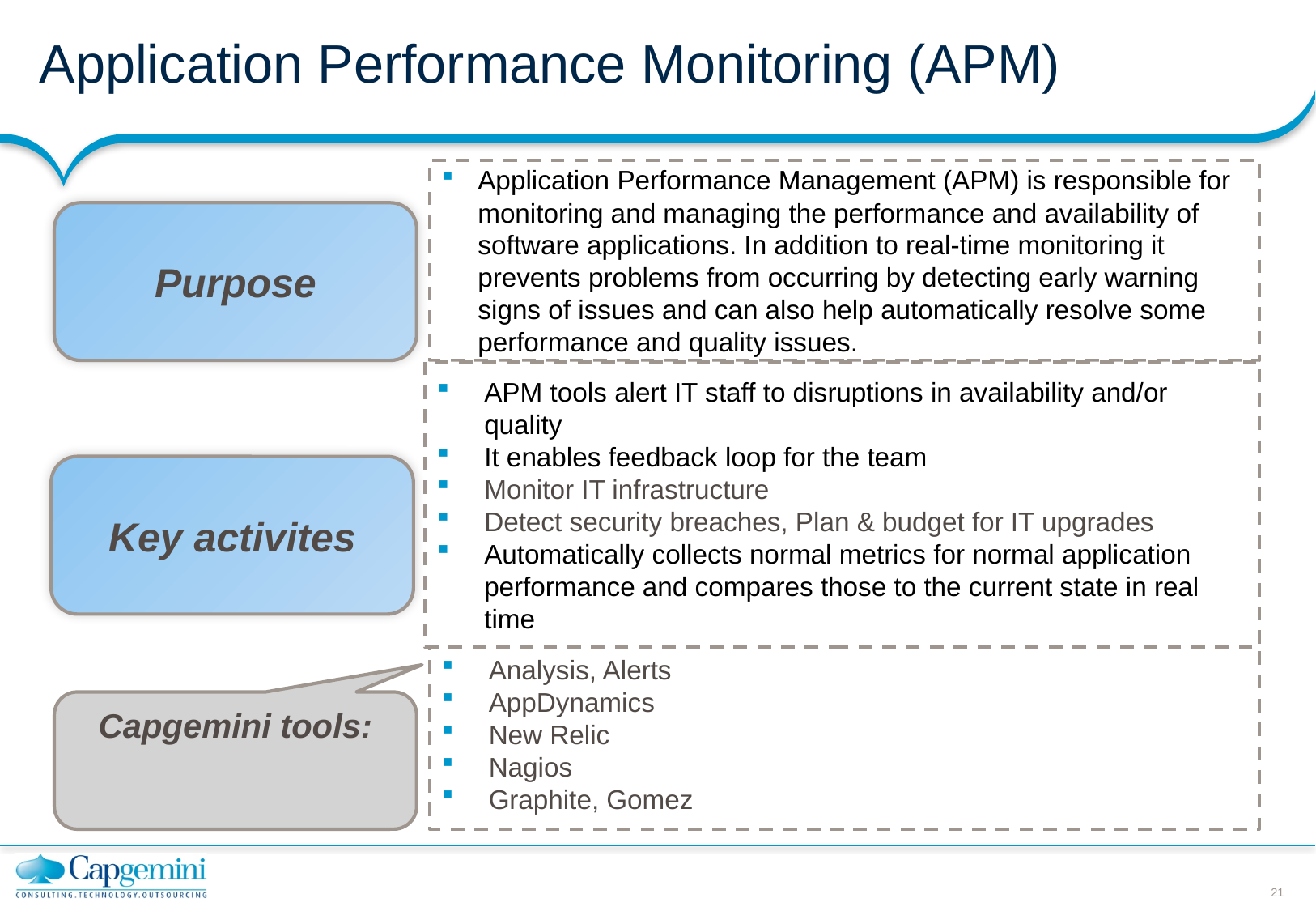

# Application Performance Monitoring (APM)
Application Performance Management (APM) is responsible for monitoring and managing the performance and availability of software applications. In addition to real-time monitoring it prevents problems from occurring by detecting early warning signs of issues and can also help automatically resolve some performance and quality issues.
Purpose
APM tools alert IT staff to disruptions in availability and/or quality
It enables feedback loop for the team
Monitor IT infrastructure
Detect security breaches, Plan & budget for IT upgrades
Automatically collects normal metrics for normal application performance and compares those to the current state in real time
Key activites

Analysis, Alerts
AppDynamics
New Relic
Nagios
Graphite, Gomez

Capgemini tools: